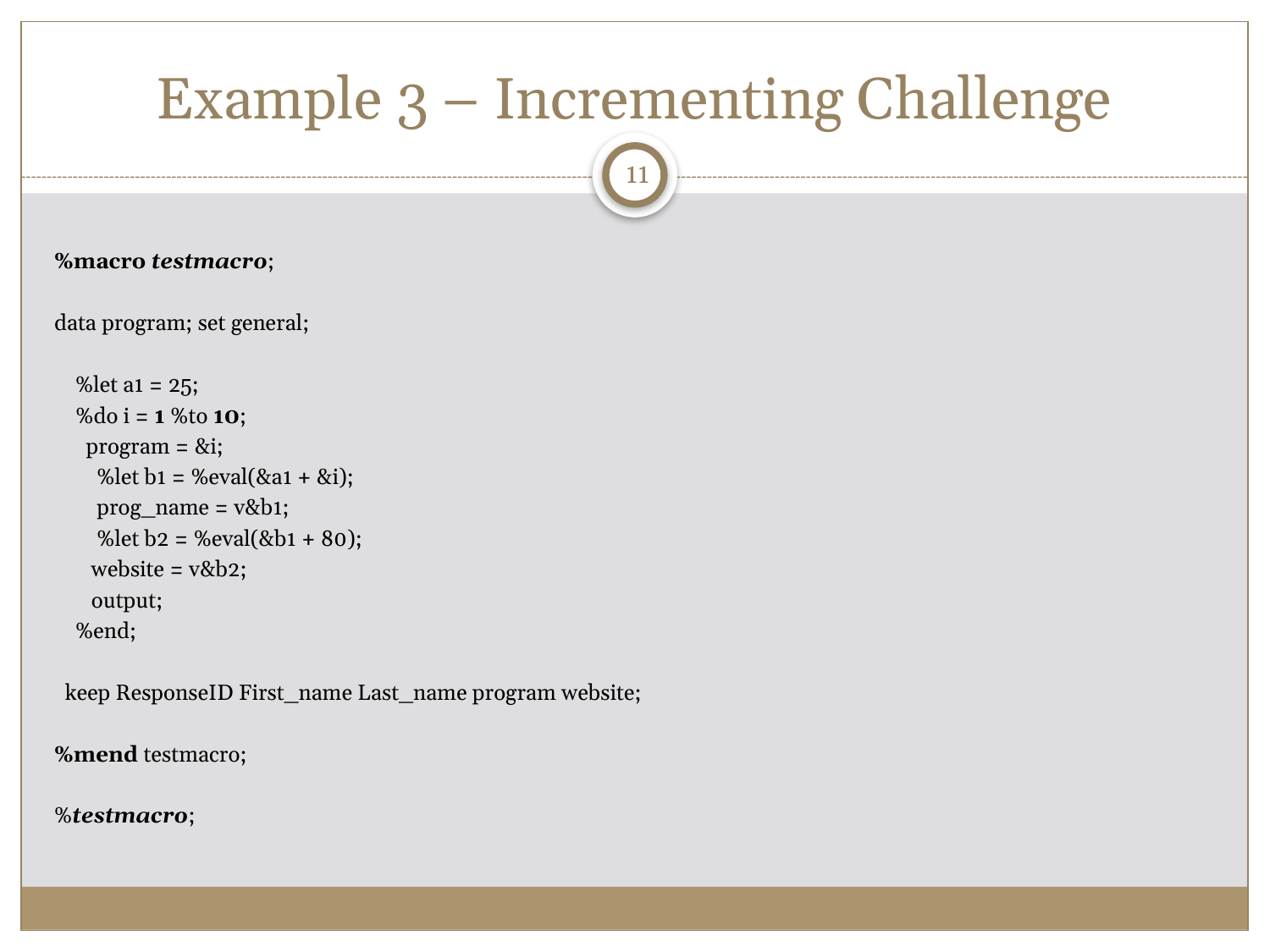

# Example 3 – Incrementing Challenge
11

%macro testmacro;

data program; set general;

    %let a1 = 25;
    %do i = 1 %to 10;
      program = &i;
        %let b1 = %eval(&a1 + &i);
        prog_name = v&b1;
        %let b2 = %eval(&b1 + 80);
       website = v&b2;
       output;
    %end;

  keep ResponseID First_name Last_name program website;

%mend testmacro;

%testmacro;